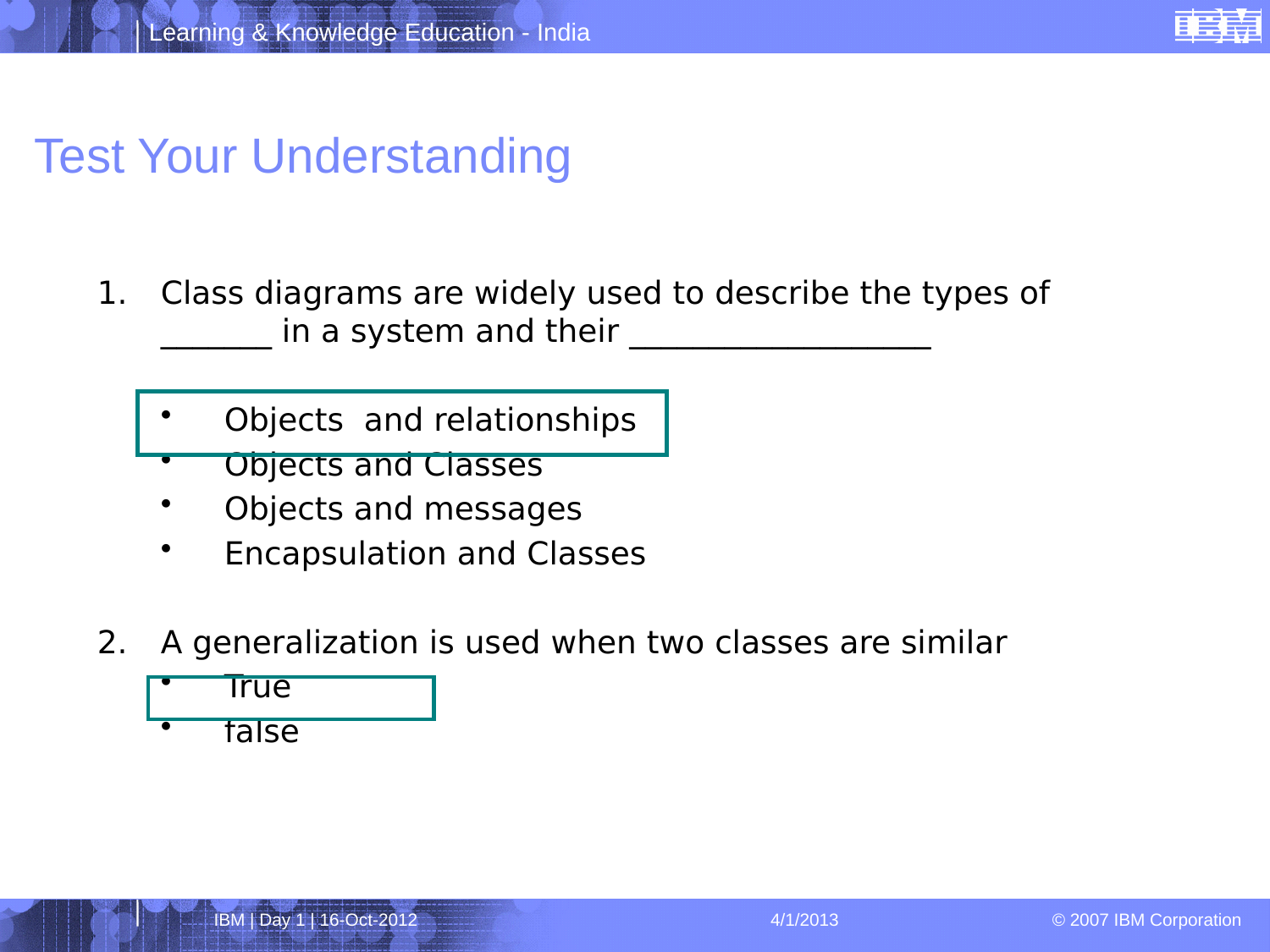

# Test Your Understanding

Class diagrams are widely used to describe the types of _______ in a system and their ___________________

Objects  and relationships
Objects and Classes
Objects and messages
Encapsulation and Classes

A generalization is used when two classes are similar
True
false

IBM | Day 1 | 16-Oct-2012
4/1/2013